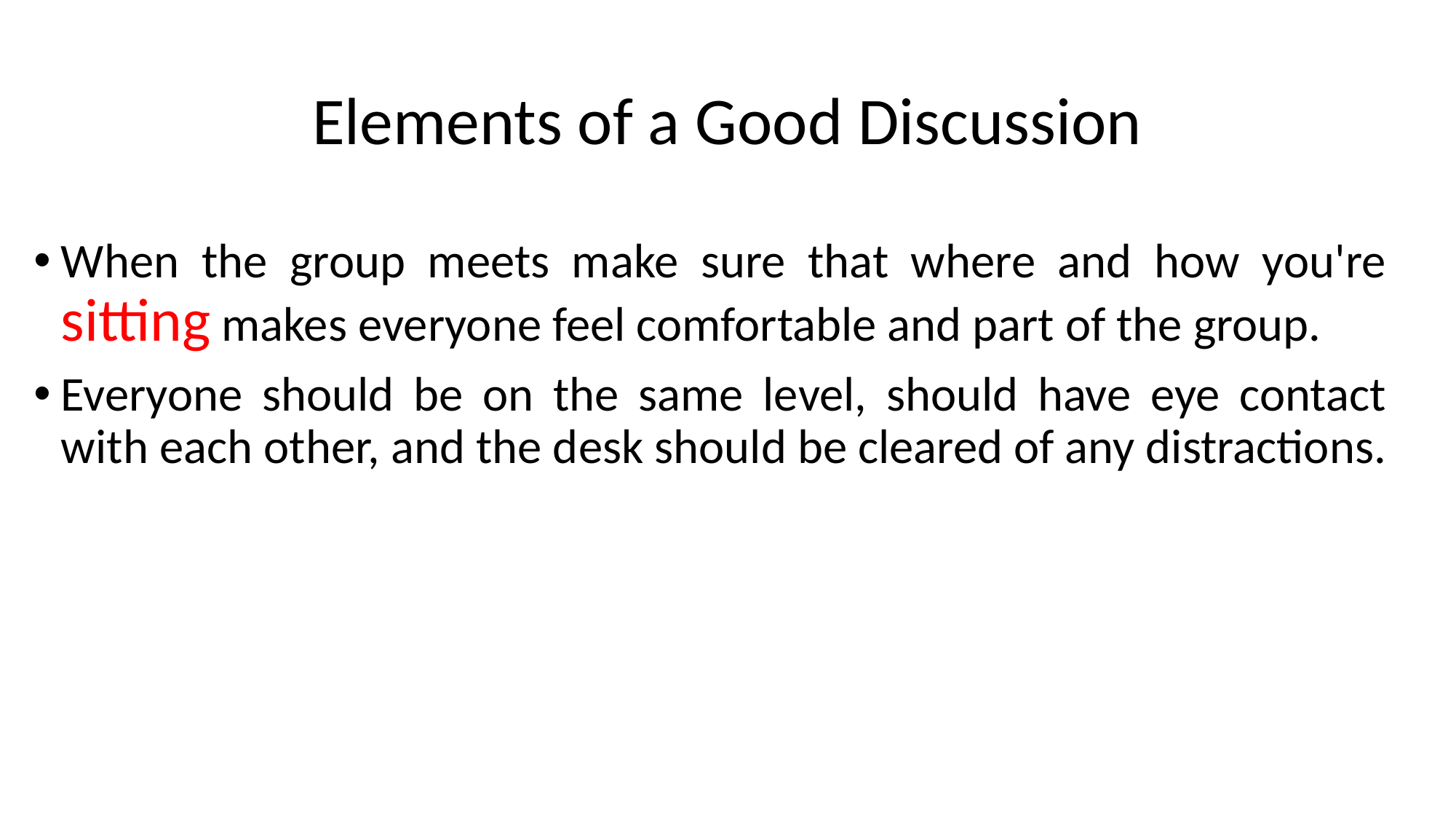

# Elements of a Good Discussion
When the group meets make sure that where and how you're sitting makes everyone feel comfortable and part of the group.
Everyone should be on the same level, should have eye contact with each other, and the desk should be cleared of any distractions.